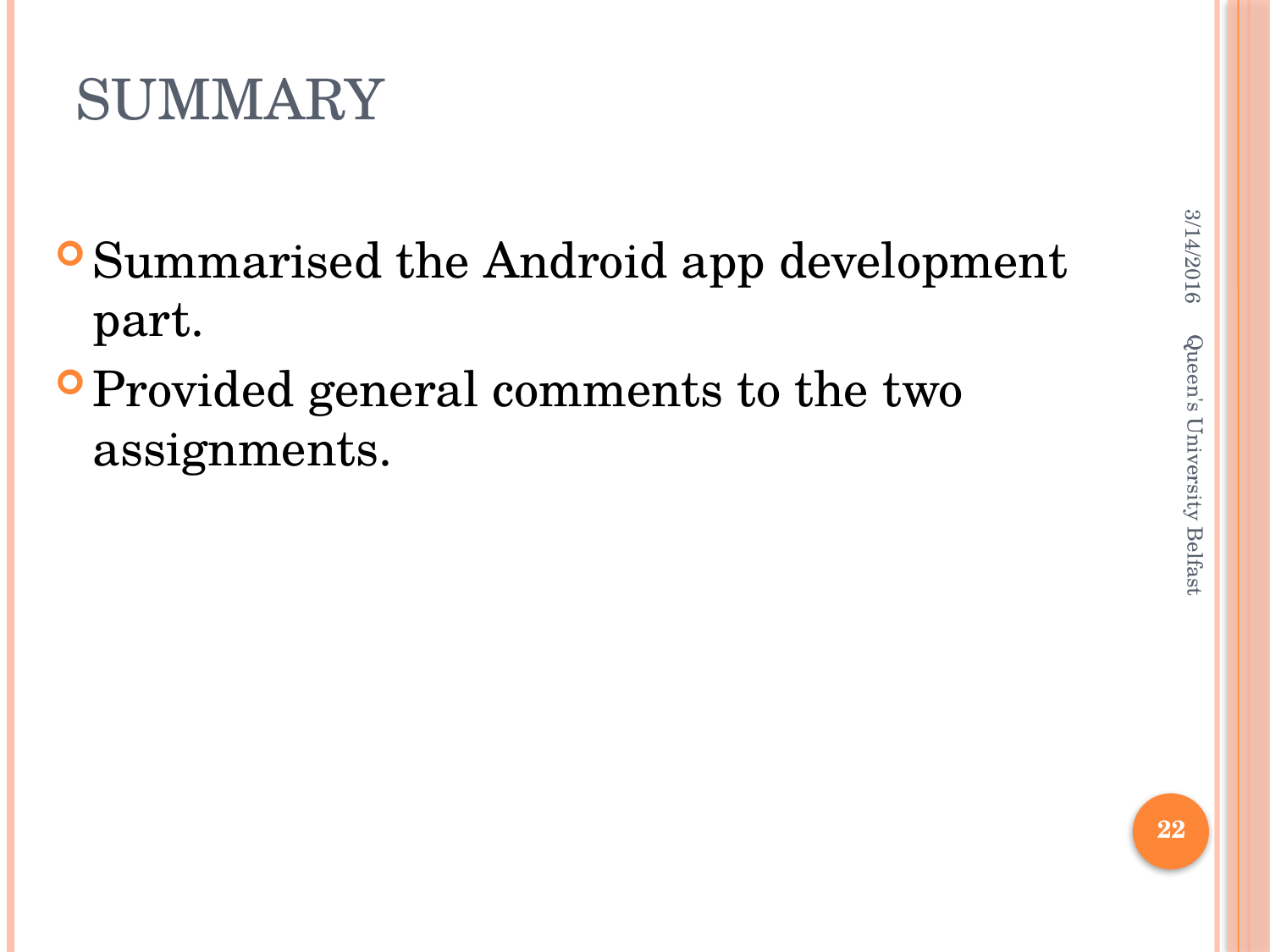

# Summary
3/14/2016
Summarised the Android app development part.
Provided general comments to the two assignments.
Queen's University Belfast
22